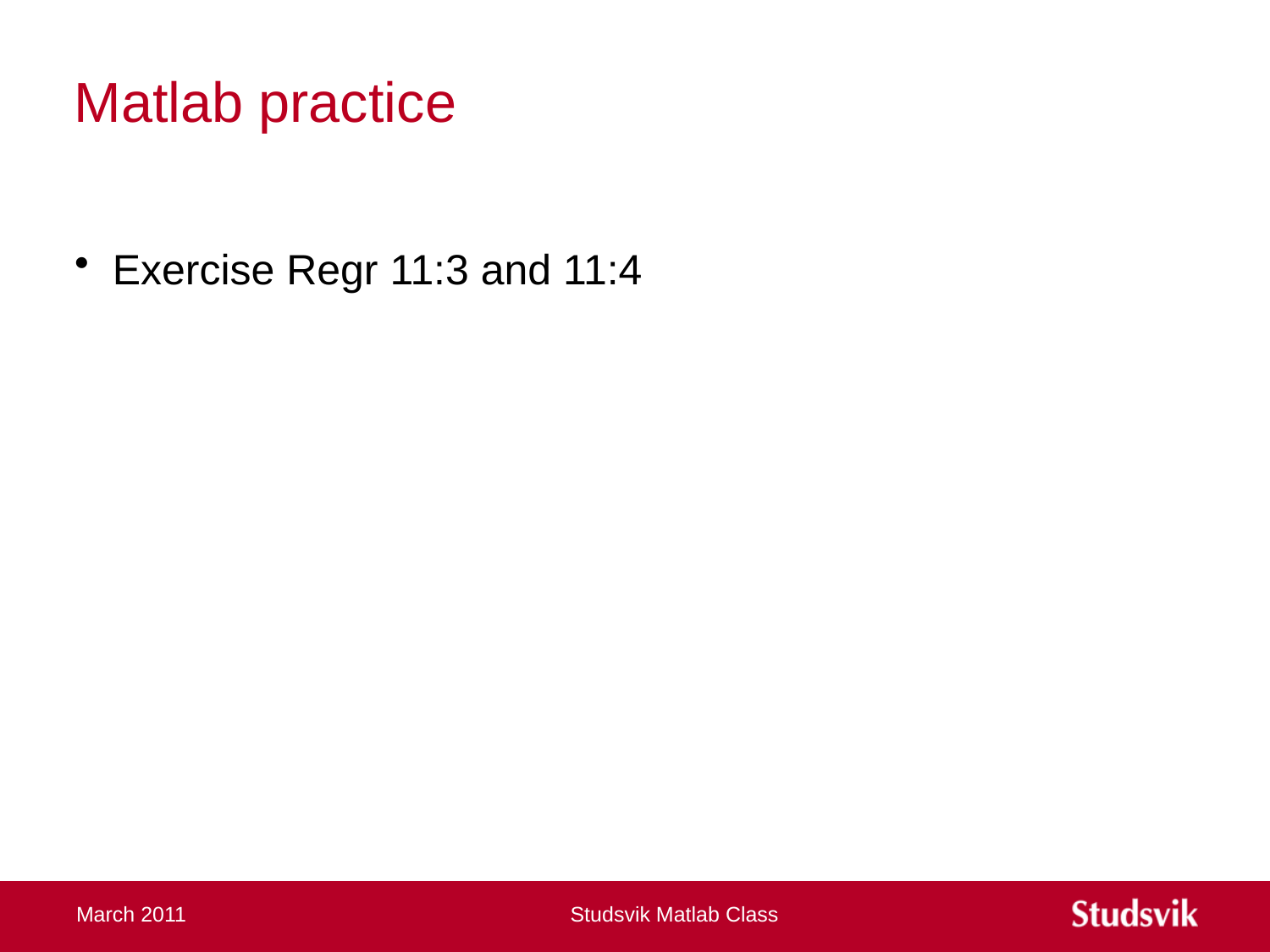

# Matlab practice
Exercise Regr 11:3 and 11:4
March 2011
Studsvik Matlab Class